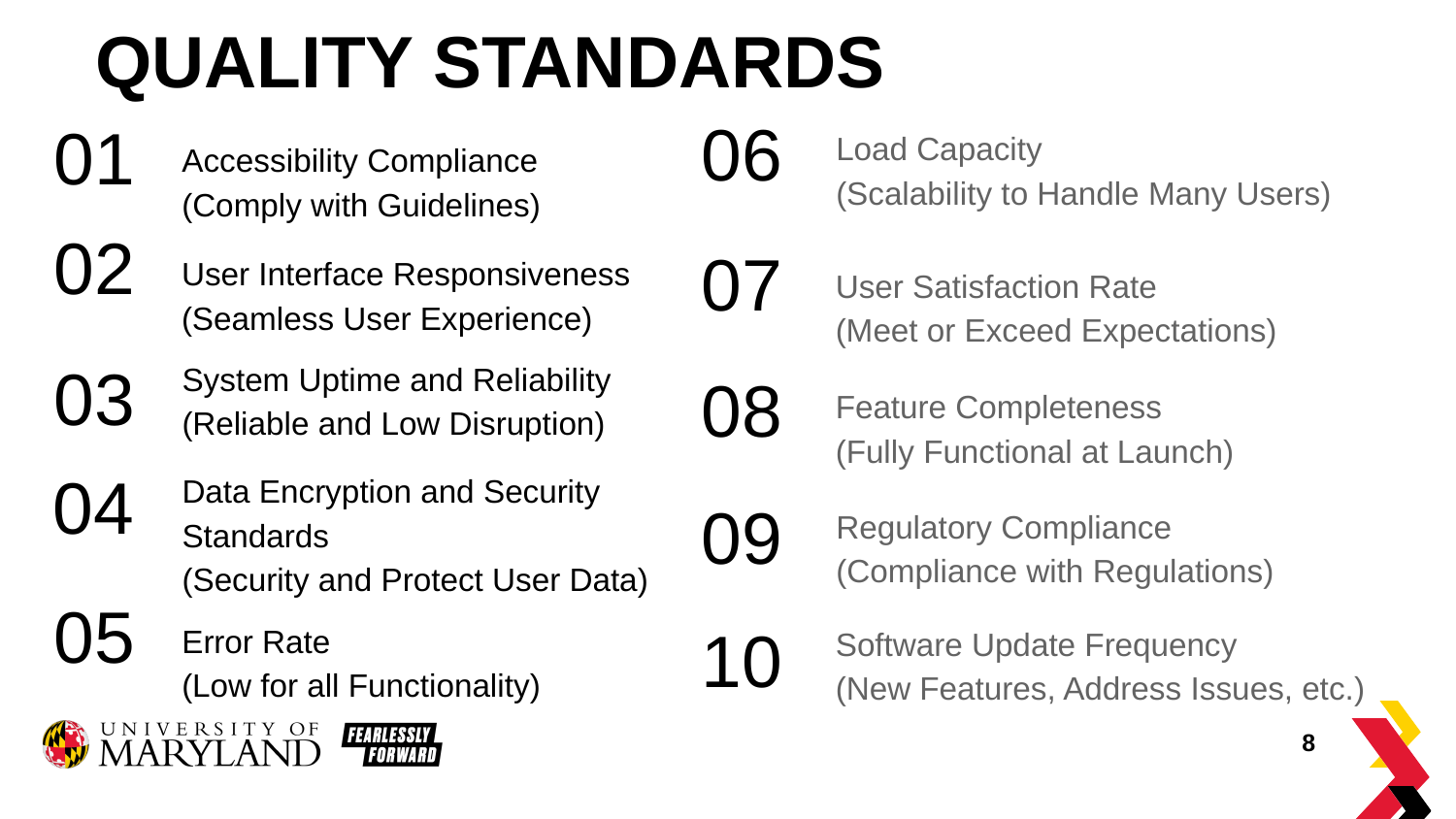

# QUALITY STANDARDS
06
01
Load Capacity
(Scalability to Handle Many Users)
Accessibility Compliance
(Comply with Guidelines)
02
07
User Interface Responsiveness
(Seamless User Experience)
User Satisfaction Rate
(Meet or Exceed Expectations)
System Uptime and Reliability
(Reliable and Low Disruption)
03
08
Feature Completeness
(Fully Functional at Launch)
04
Data Encryption and Security Standards
(Security and Protect User Data)
09
Regulatory Compliance
(Compliance with Regulations)
05
Error Rate
(Low for all Functionality)
10
Software Update Frequency
(New Features, Address Issues, etc.)
8